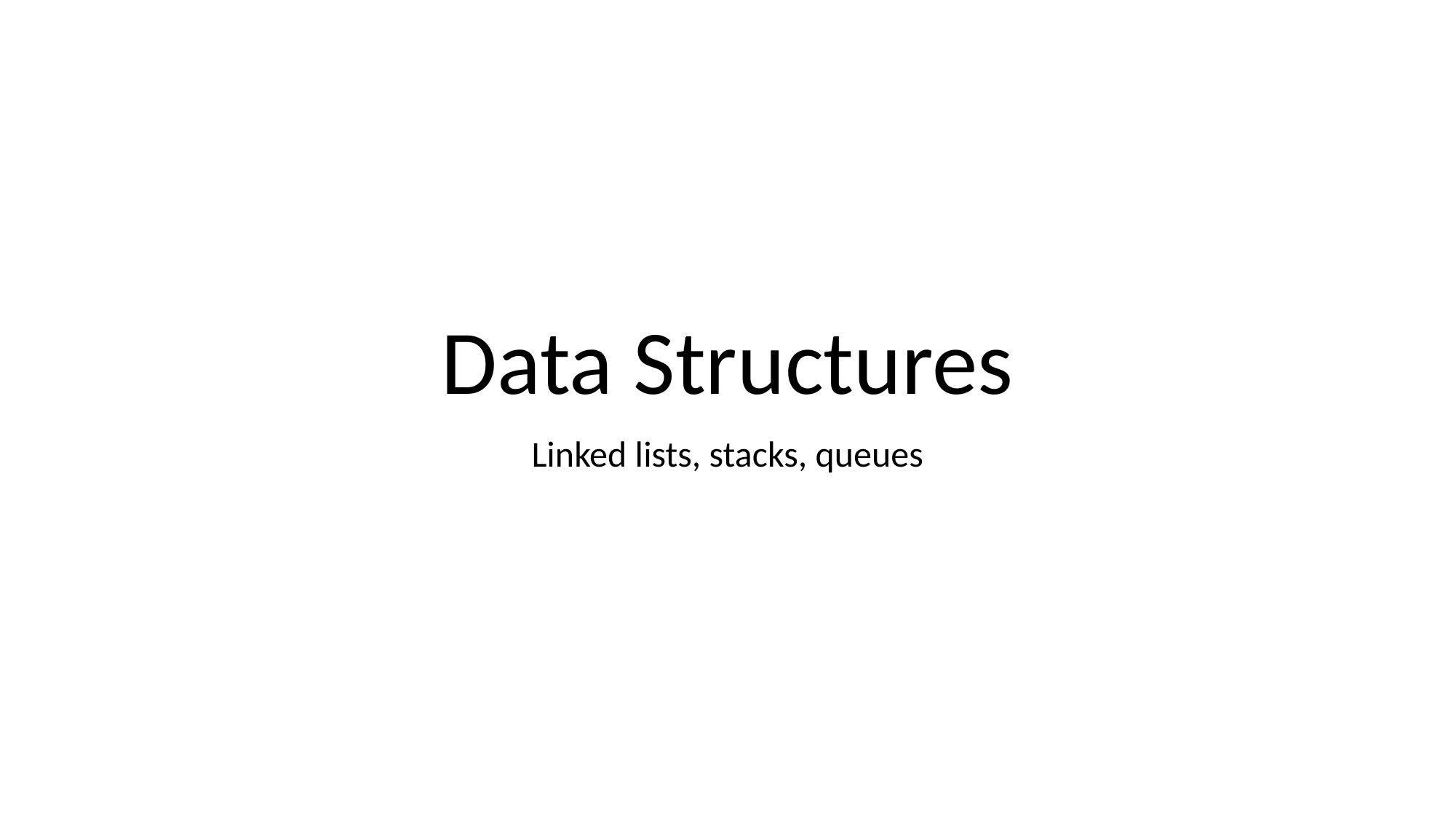

# Data Structures
Linked lists, stacks, queues